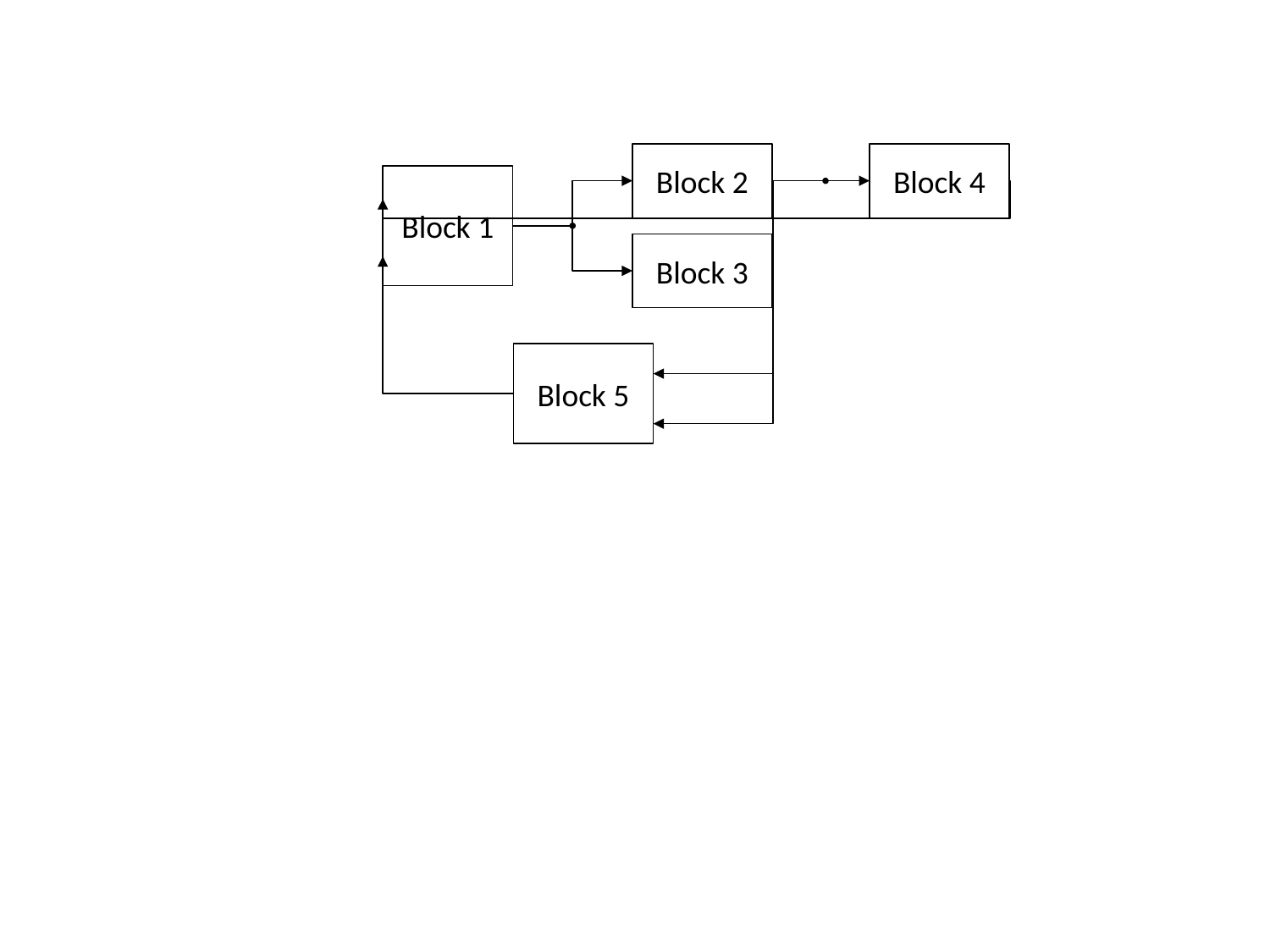

Block 2
Block 4
Block 1

Block 3

Block 5